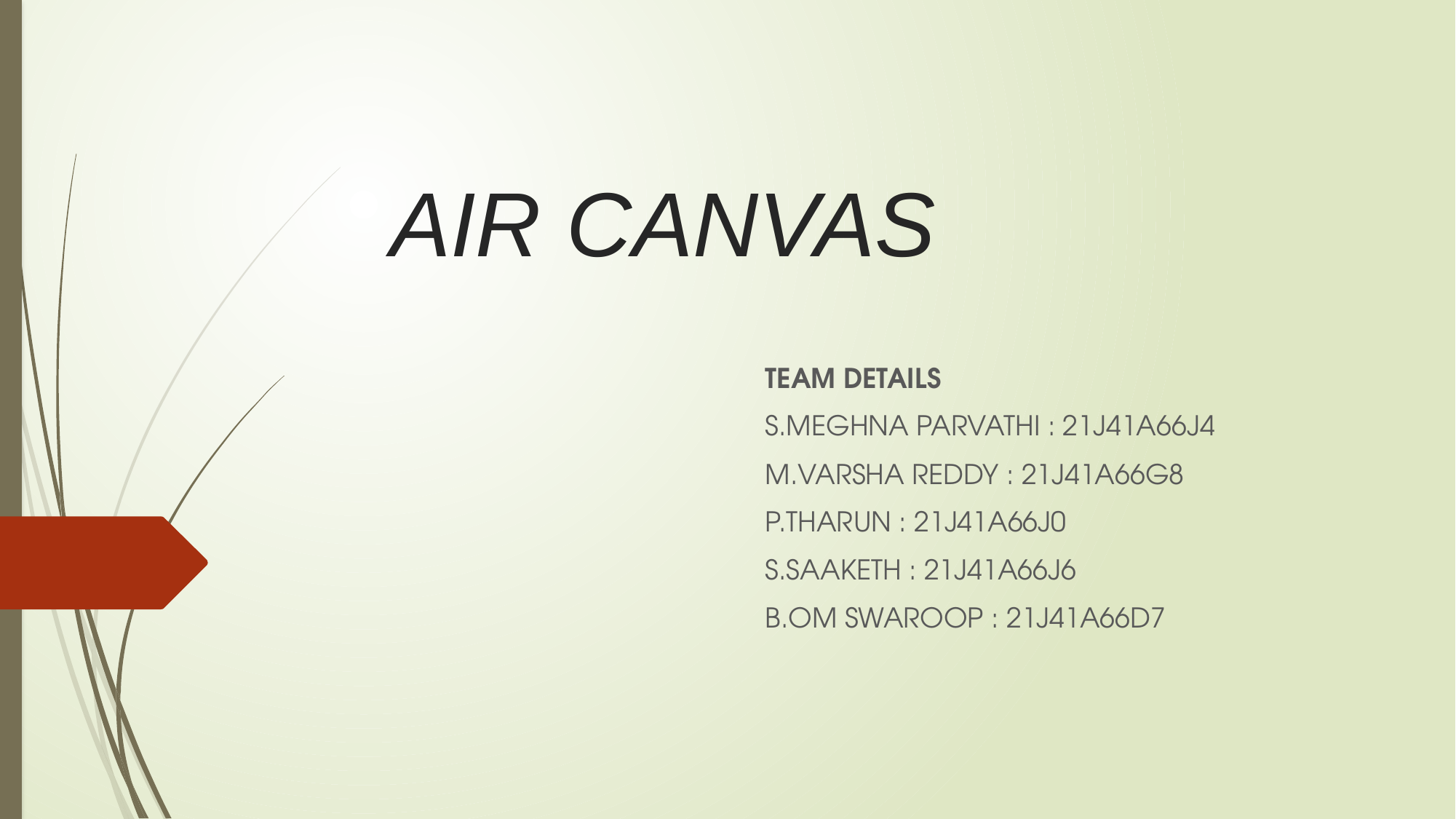

# AIR CANVAS
TEAM DETAILS
S.MEGHNA PARVATHI : 21J41A66J4
M.VARSHA REDDY : 21J41A66G8
P.THARUN : 21J41A66J0
S.SAAKETH : 21J41A66J6
B.OM SWAROOP : 21J41A66D7